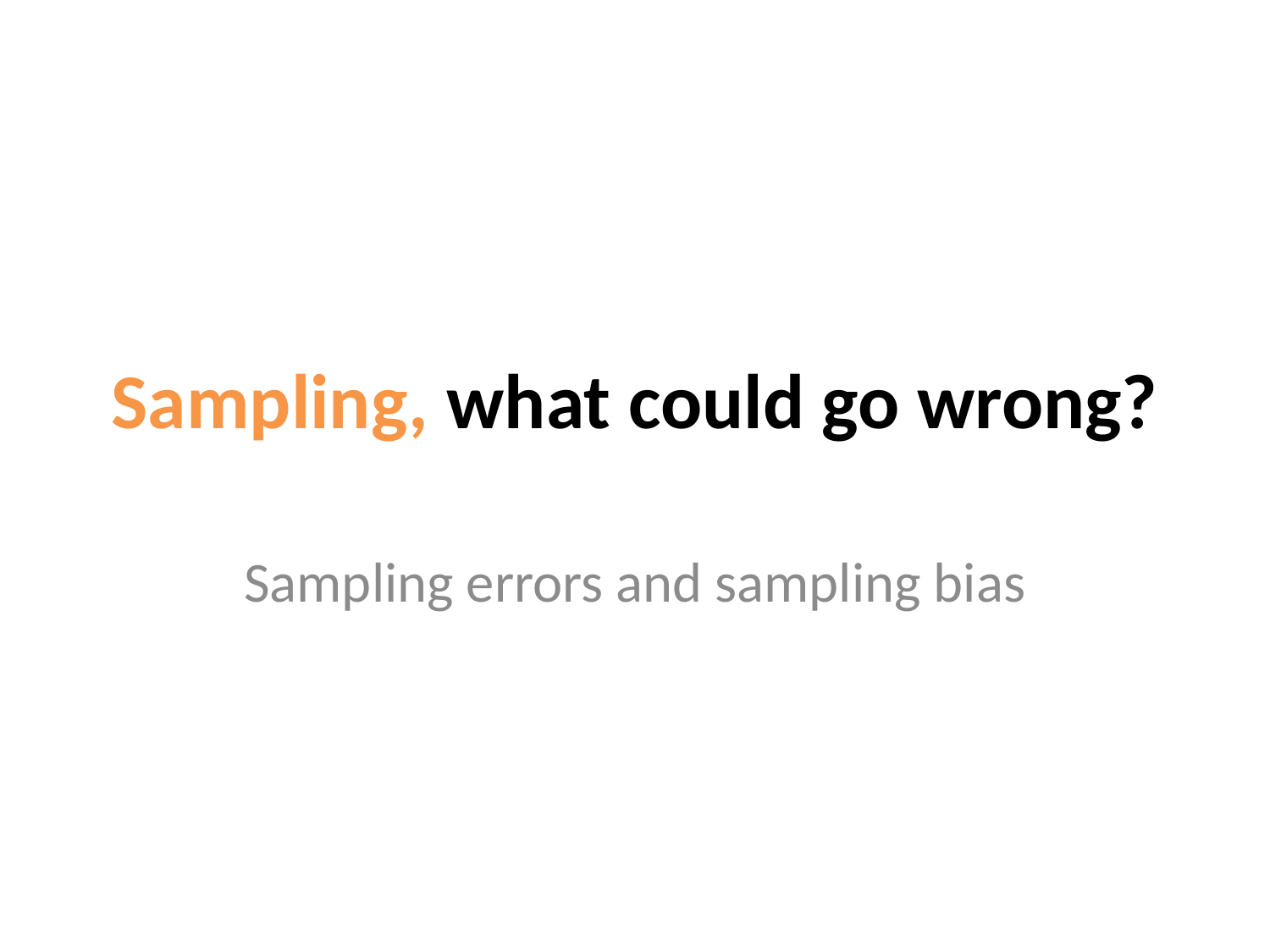

# Sampling, what could go wrong?
Sampling errors and sampling bias